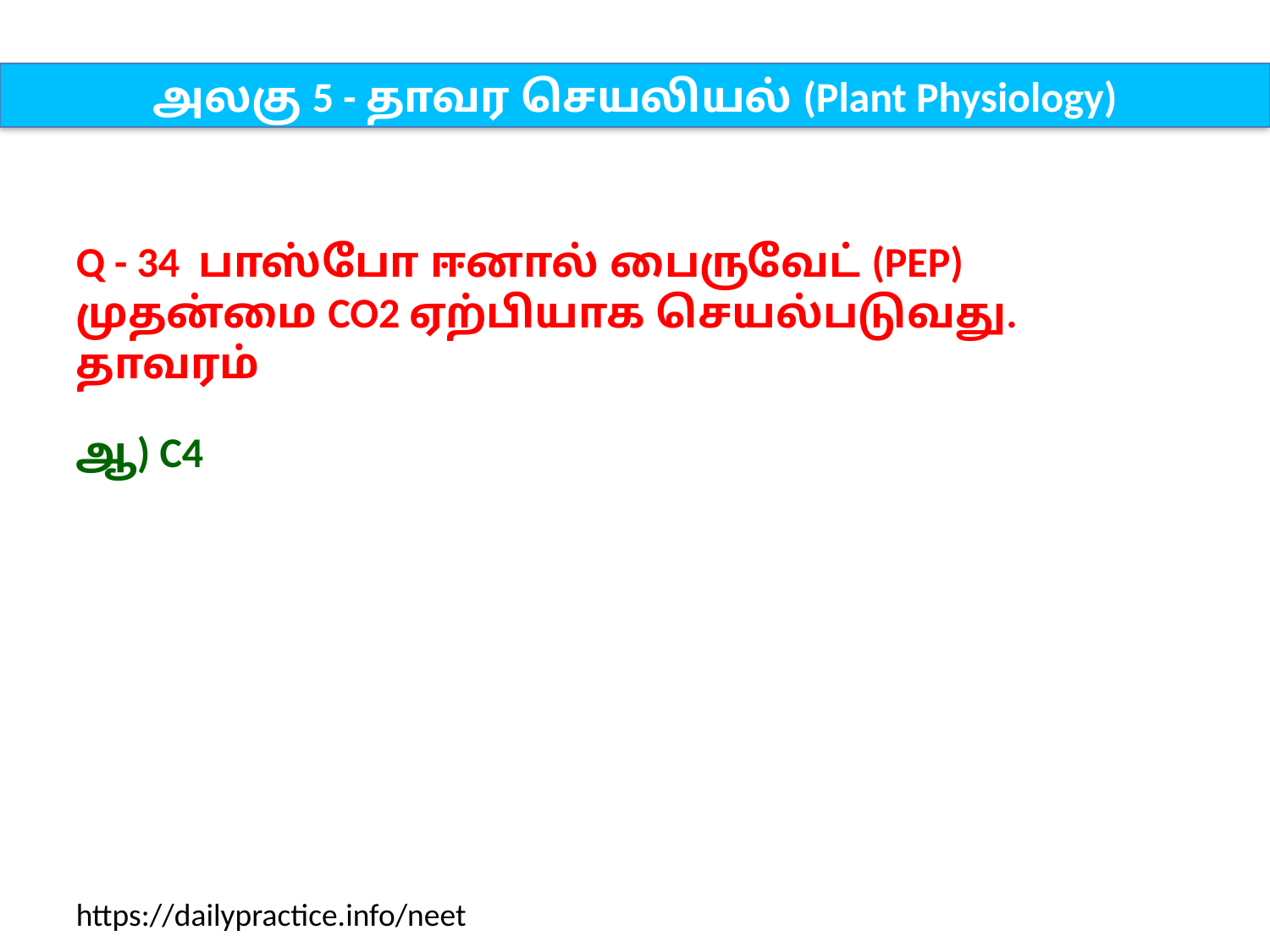

அலகு 5 - தாவர செயலியல் (Plant Physiology)

Q - 34  பாஸ்போ ஈனால் பைருவேட் (PEP) முதன்மை CO2 ஏற்பியாக செயல்படுவது. தாவரம்

ஆ) C4
https://dailypractice.info/neet